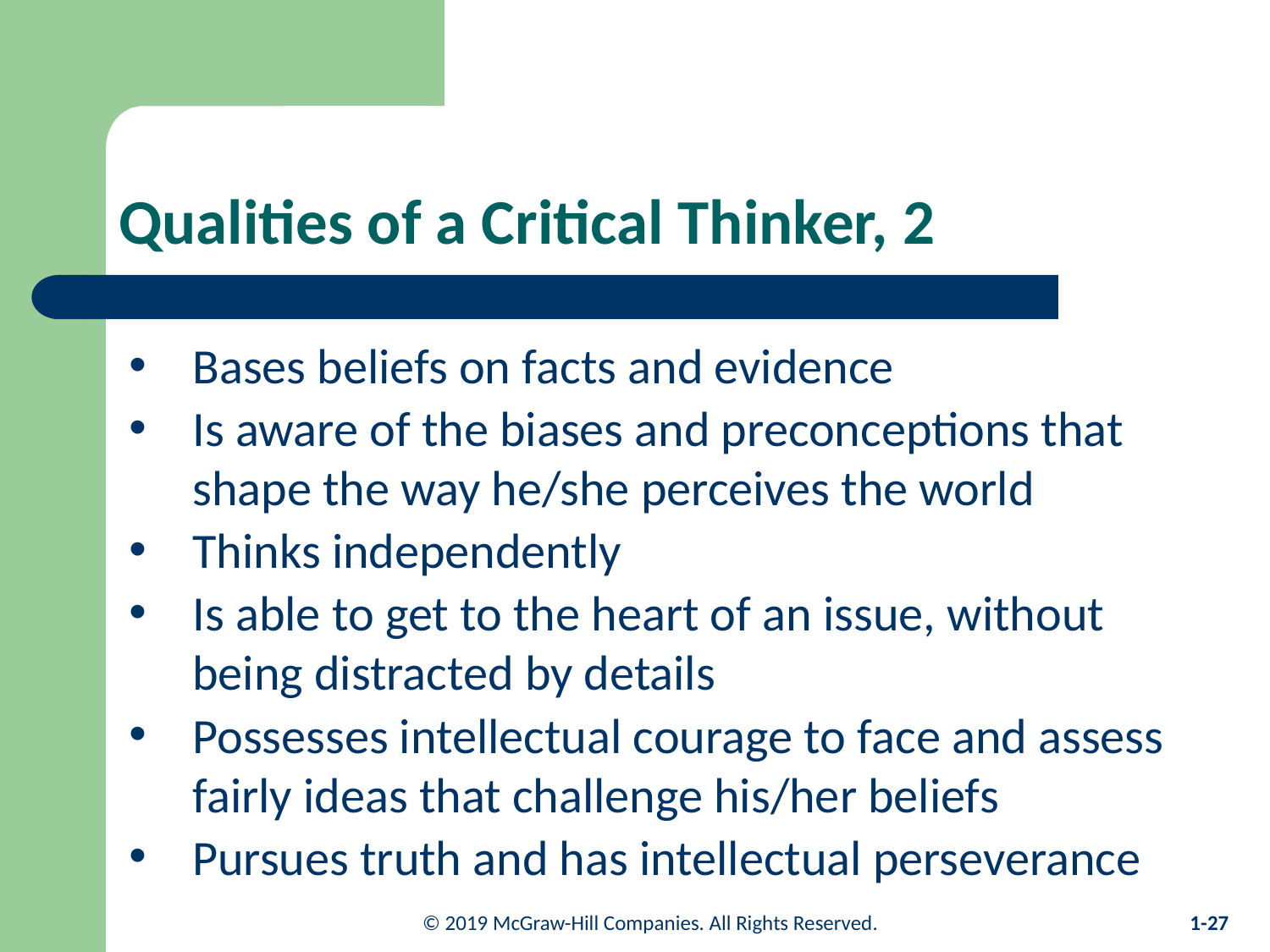

# Qualities of a Critical Thinker, 2
Bases beliefs on facts and evidence
Is aware of the biases and preconceptions that shape the way he/she perceives the world
Thinks independently
Is able to get to the heart of an issue, without being distracted by details
Possesses intellectual courage to face and assess fairly ideas that challenge his/her beliefs
Pursues truth and has intellectual perseverance